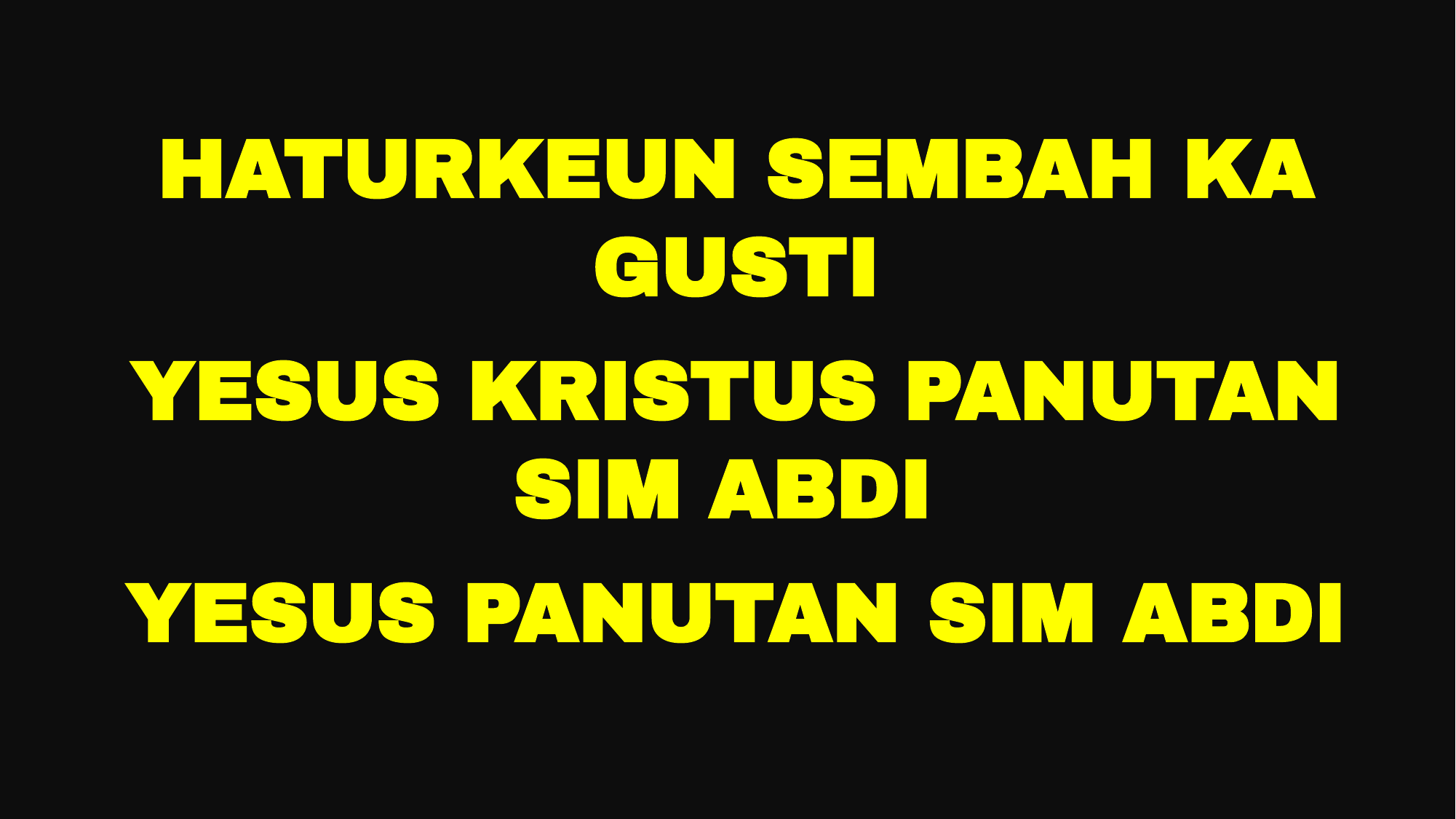

Haturkeun sembah ka Gusti
Yesus Kristus panutan sim abdi
Yesus panutan sim abdi